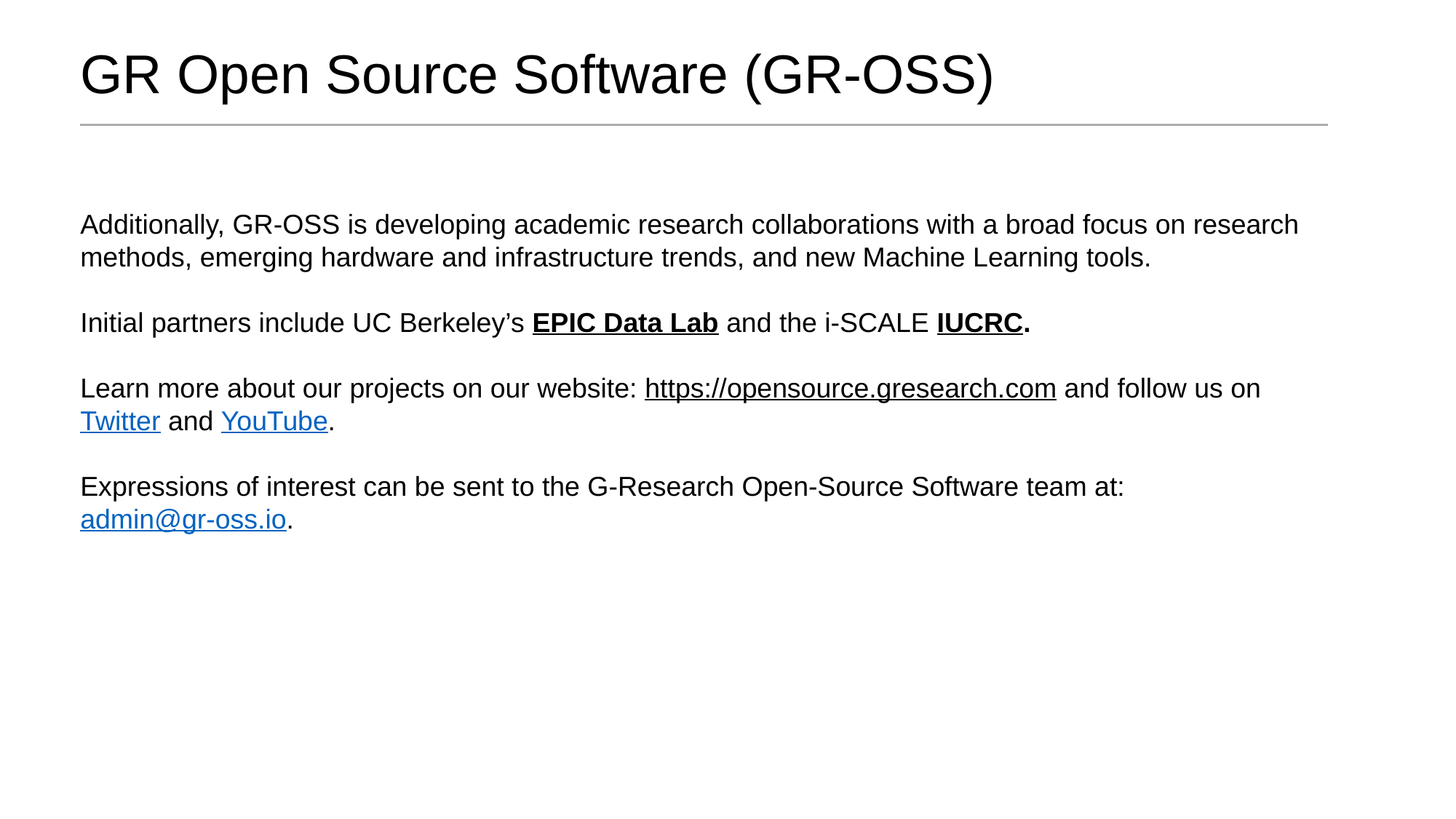

# GR Open Source Software (GR-OSS)
Additionally, GR-OSS is developing academic research collaborations with a broad focus on research methods, emerging hardware and infrastructure trends, and new Machine Learning tools.

Initial partners include UC Berkeley’s EPIC Data Lab and the i-SCALE IUCRC.

Learn more about our projects on our website: https://opensource.gresearch.com and follow us on Twitter and YouTube.

Expressions of interest can be sent to the G-Research Open-Source Software team at: admin@gr-oss.io.